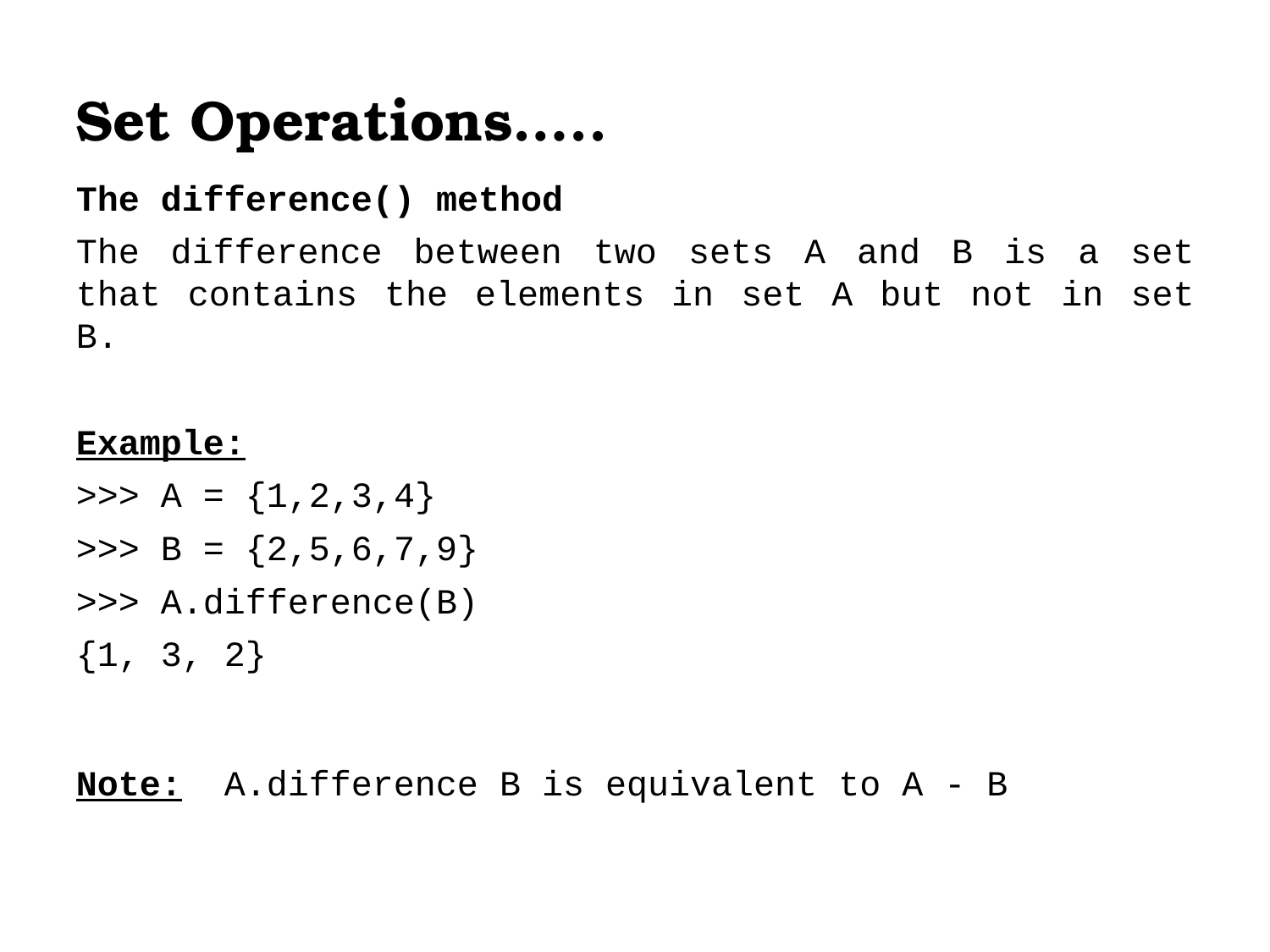

# Set Operations…..
The difference() method
The difference between two sets A and B is a set that contains the elements in set A but not in set B.

Example:
>>> A = {1,2,3,4}
>>> B = {2,5,6,7,9}
>>> A.difference(B)
{1, 3, 2}

Note:  A.difference B is equivalent to A - B